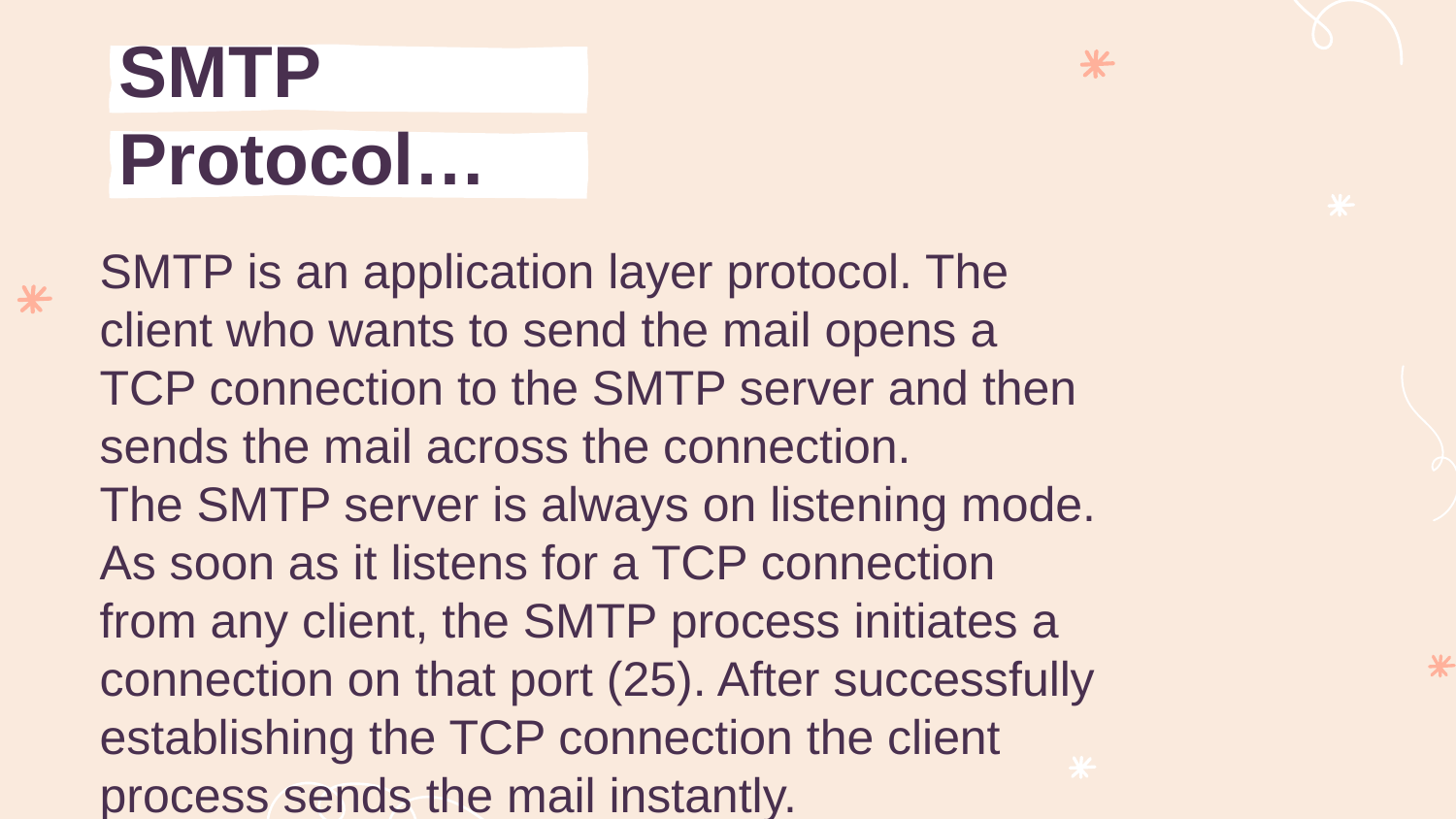

# SMTP Protocol…

SMTP is an application layer protocol. The client who wants to send the mail opens a TCP connection to the SMTP server and then sends the mail across the connection.
The SMTP server is always on listening mode. As soon as it listens for a TCP connection from any client, the SMTP process initiates a connection on that port (25). After successfully establishing the TCP connection the client process sends the mail instantly.